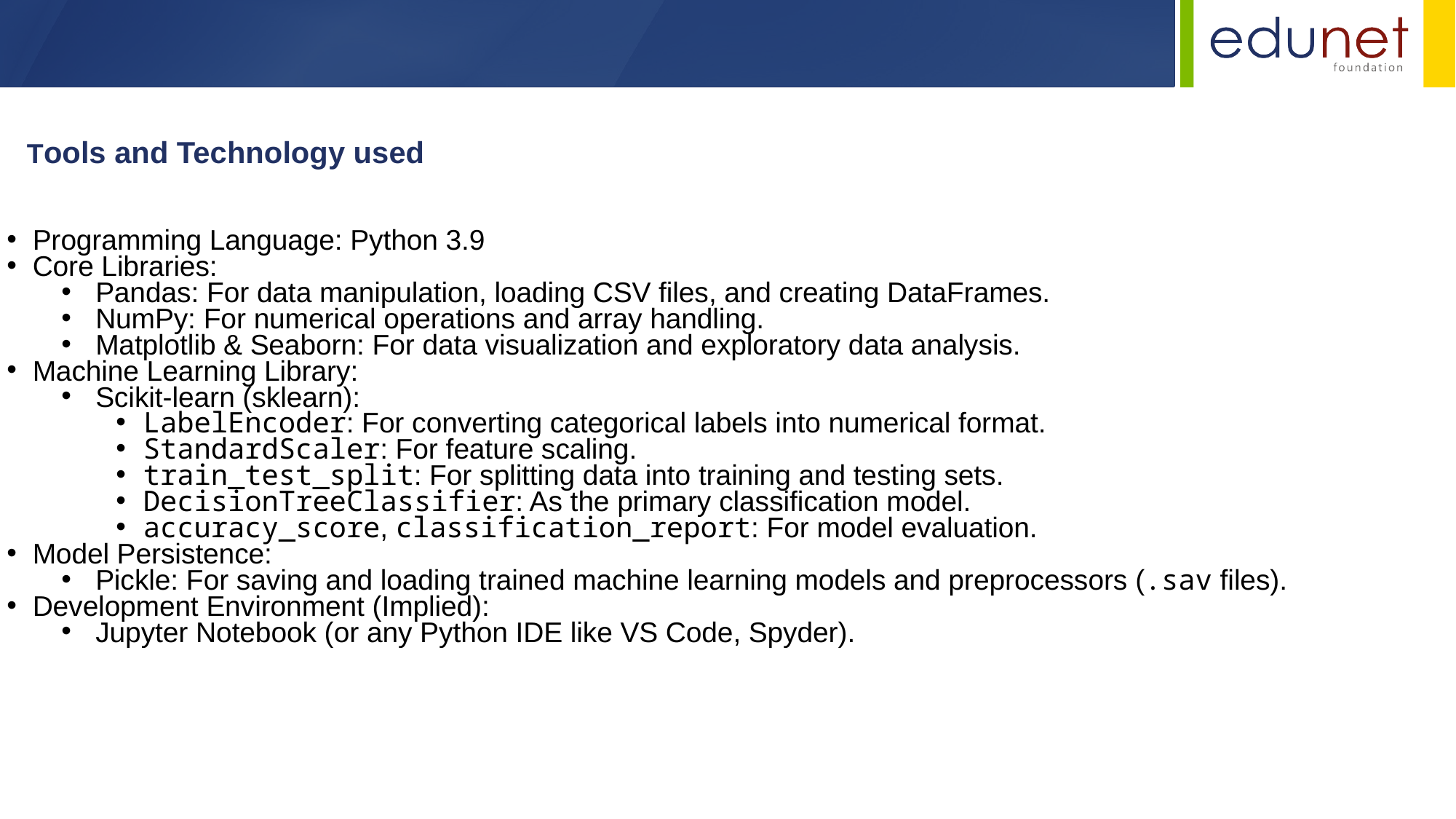

Tools and Technology used
Programming Language: Python 3.9
Core Libraries:
Pandas: For data manipulation, loading CSV files, and creating DataFrames.
NumPy: For numerical operations and array handling.
Matplotlib & Seaborn: For data visualization and exploratory data analysis.
Machine Learning Library:
Scikit-learn (sklearn):
LabelEncoder: For converting categorical labels into numerical format.
StandardScaler: For feature scaling.
train_test_split: For splitting data into training and testing sets.
DecisionTreeClassifier: As the primary classification model.
accuracy_score, classification_report: For model evaluation.
Model Persistence:
Pickle: For saving and loading trained machine learning models and preprocessors (.sav files).
Development Environment (Implied):
Jupyter Notebook (or any Python IDE like VS Code, Spyder).